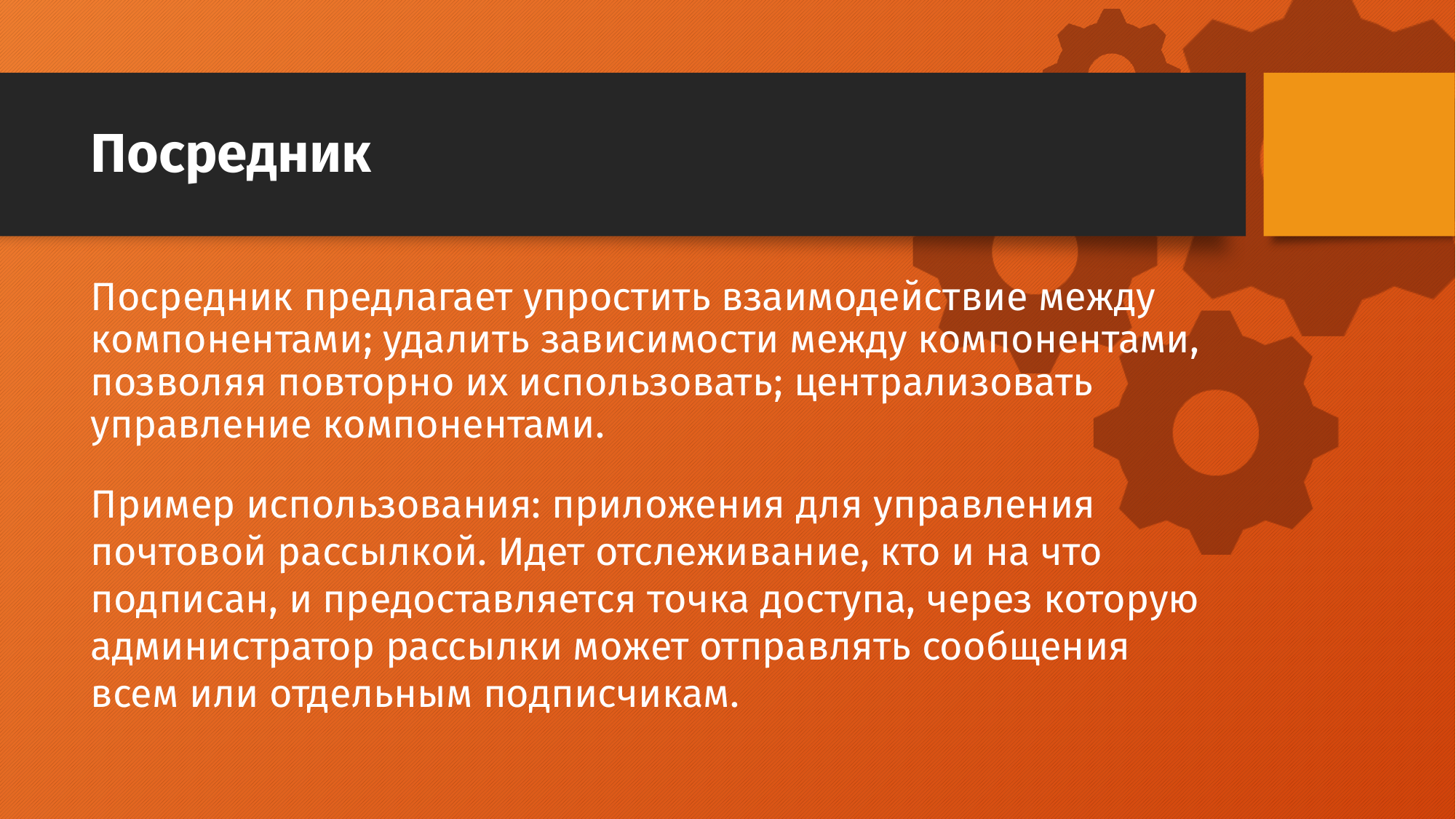

# Посредник
Посредник предлагает упростить взаимодействие между компонентами; удалить зависимости между компонентами, позволяя повторно их использовать; централизовать управление компонентами.
Пример использования: приложения для управления почтовой рассылкой. Идет отслеживание, кто и на что подписан, и предоставляется точка доступа, через которую администратор рассылки может отправлять сообщения всем или отдельным подписчикам.